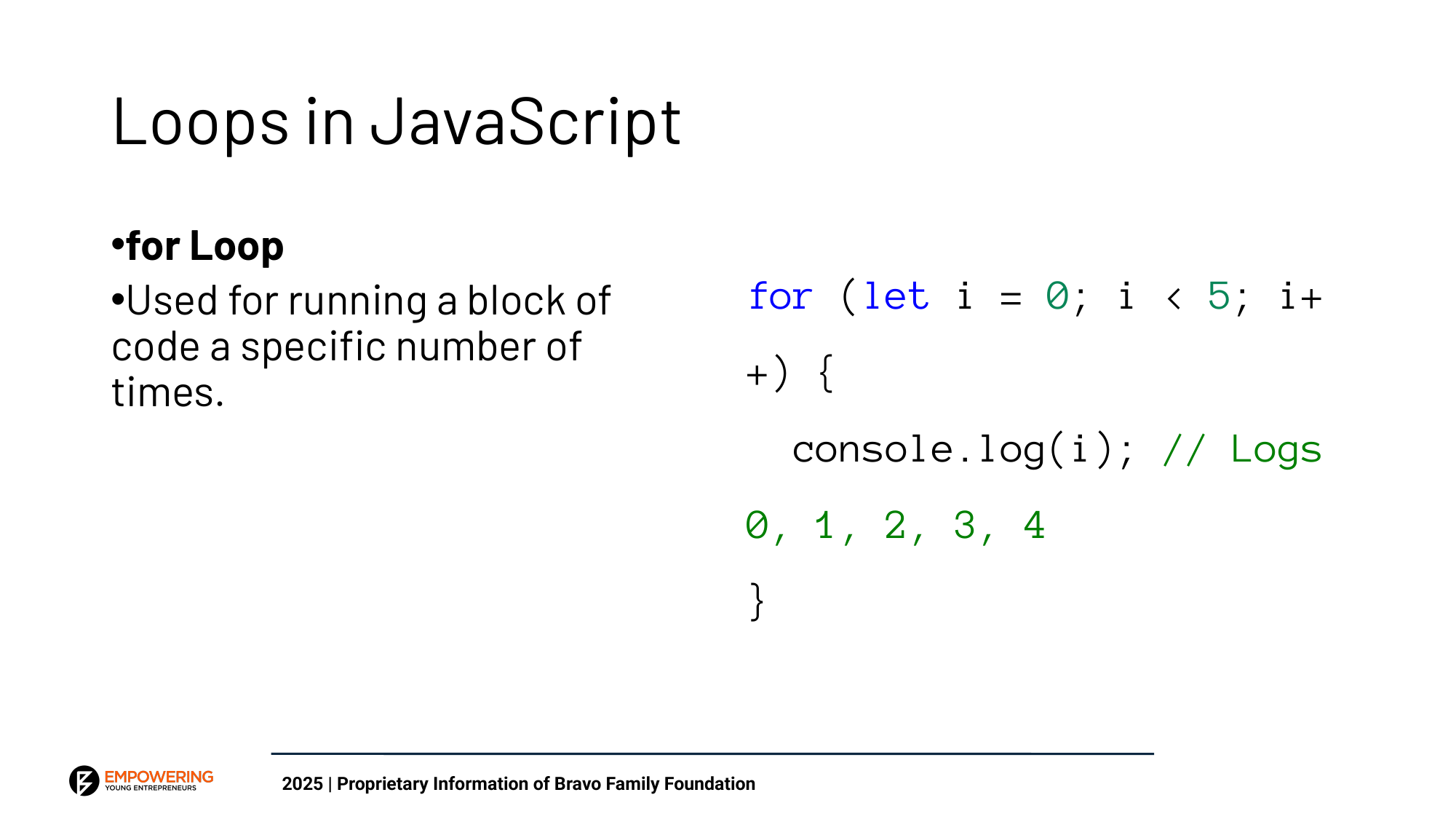

# Loops in JavaScript
for Loop
Used for running a block of code a specific number of times.

for (let i = 0; i < 5; i++) {
  console.log(i); // Logs 0, 1, 2, 3, 4
}